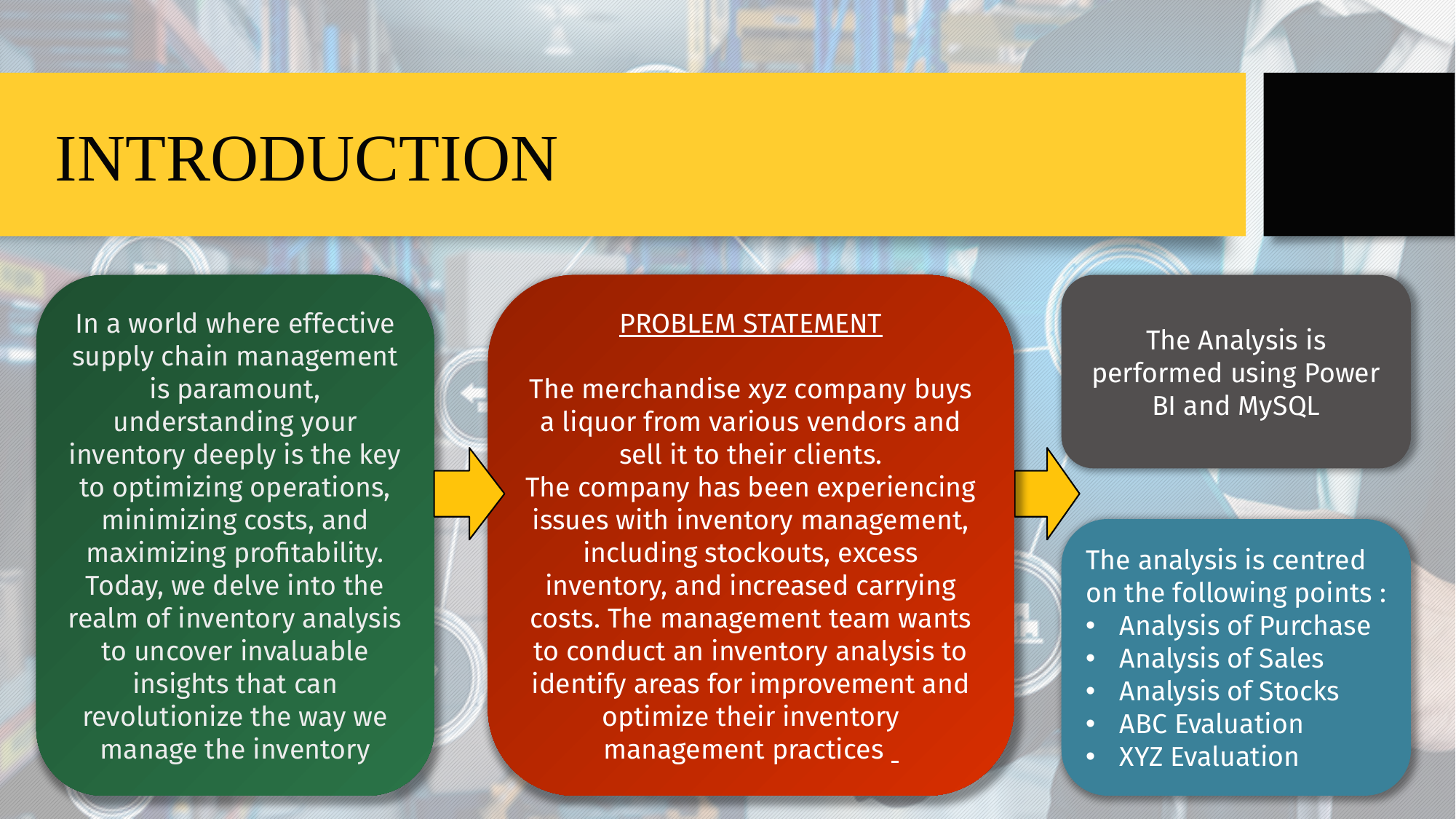

INTRODUCTION
PROBLEM STATEMENT

The merchandise xyz company buys a liquor from various vendors and sell it to their clients.
The company has been experiencing issues with inventory management, including stockouts, excess inventory, and increased carrying costs. The management team wants to conduct an inventory analysis to identify areas for improvement and optimize their inventory management practices
The Analysis is performed using Power BI and MySQL
In a world where effective supply chain management is paramount, understanding your inventory deeply is the key to optimizing operations, minimizing costs, and maximizing profitability. Today, we delve into the realm of inventory analysis to uncover invaluable insights that can revolutionize the way we manage the inventory

The analysis is centred on the following points :
Analysis of Purchase
Analysis of Sales
Analysis of Stocks
ABC Evaluation
XYZ Evaluation